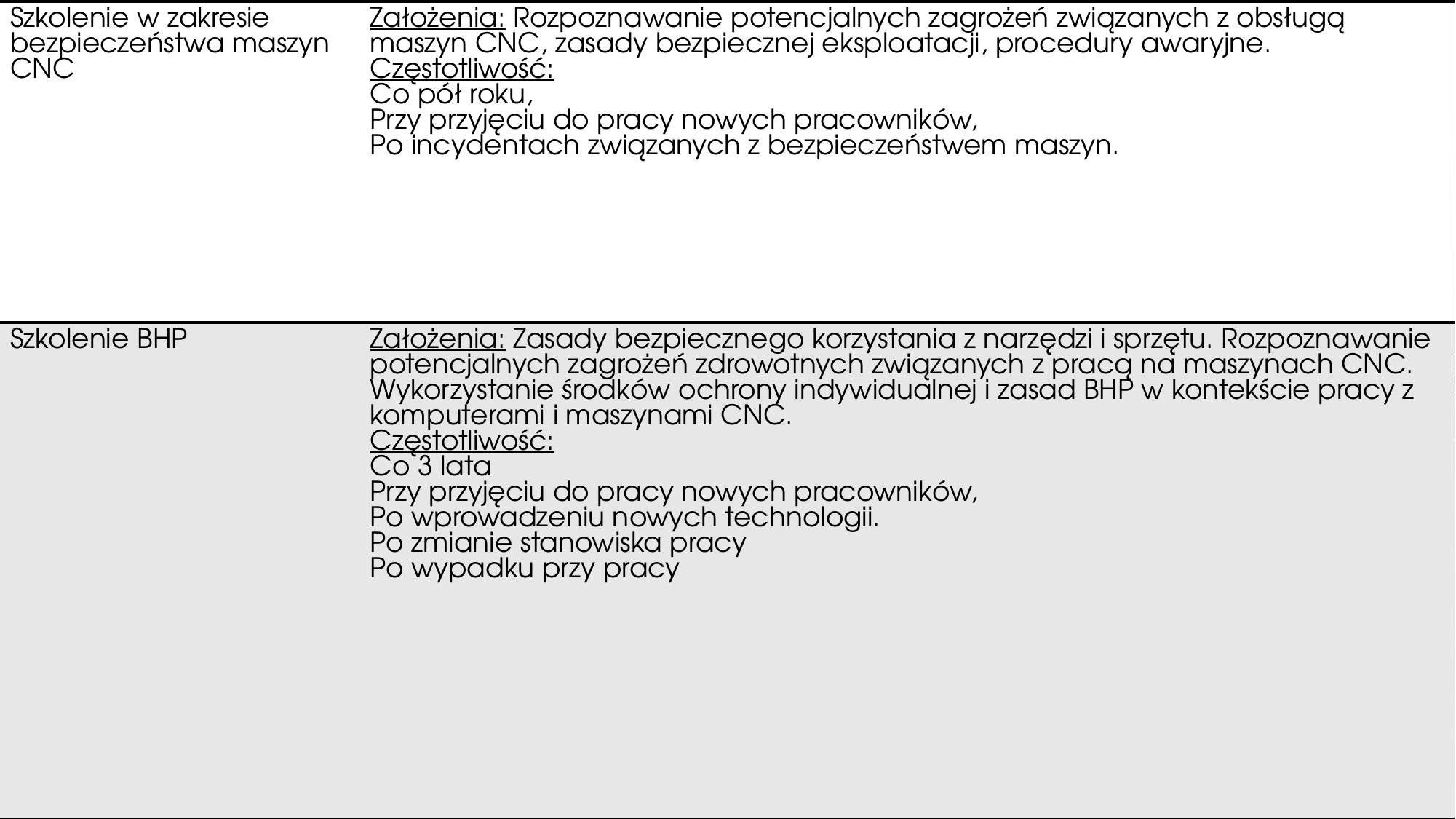

| Szkolenie w zakresie bezpieczeństwa maszyn CNC | Założenia: Rozpoznawanie potencjalnych zagrożeń związanych z obsługą maszyn CNC, zasady bezpiecznej eksploatacji, procedury awaryjne. Częstotliwość: Co pół roku, Przy przyjęciu do pracy nowych pracowników, Po incydentach związanych z bezpieczeństwem maszyn. |
| --- | --- |
| Szkolenie BHP | Założenia: Zasady bezpiecznego korzystania z narzędzi i sprzętu. Rozpoznawanie potencjalnych zagrożeń zdrowotnych związanych z pracą na maszynach CNC. Wykorzystanie środków ochrony indywidualnej i zasad BHP w kontekście pracy z komputerami i maszynami CNC. Częstotliwość: Co 3 lata Przy przyjęciu do pracy nowych pracowników, Po wprowadzeniu nowych technologii. Po zmianie stanowiska pracy Po wypadku przy pracy |